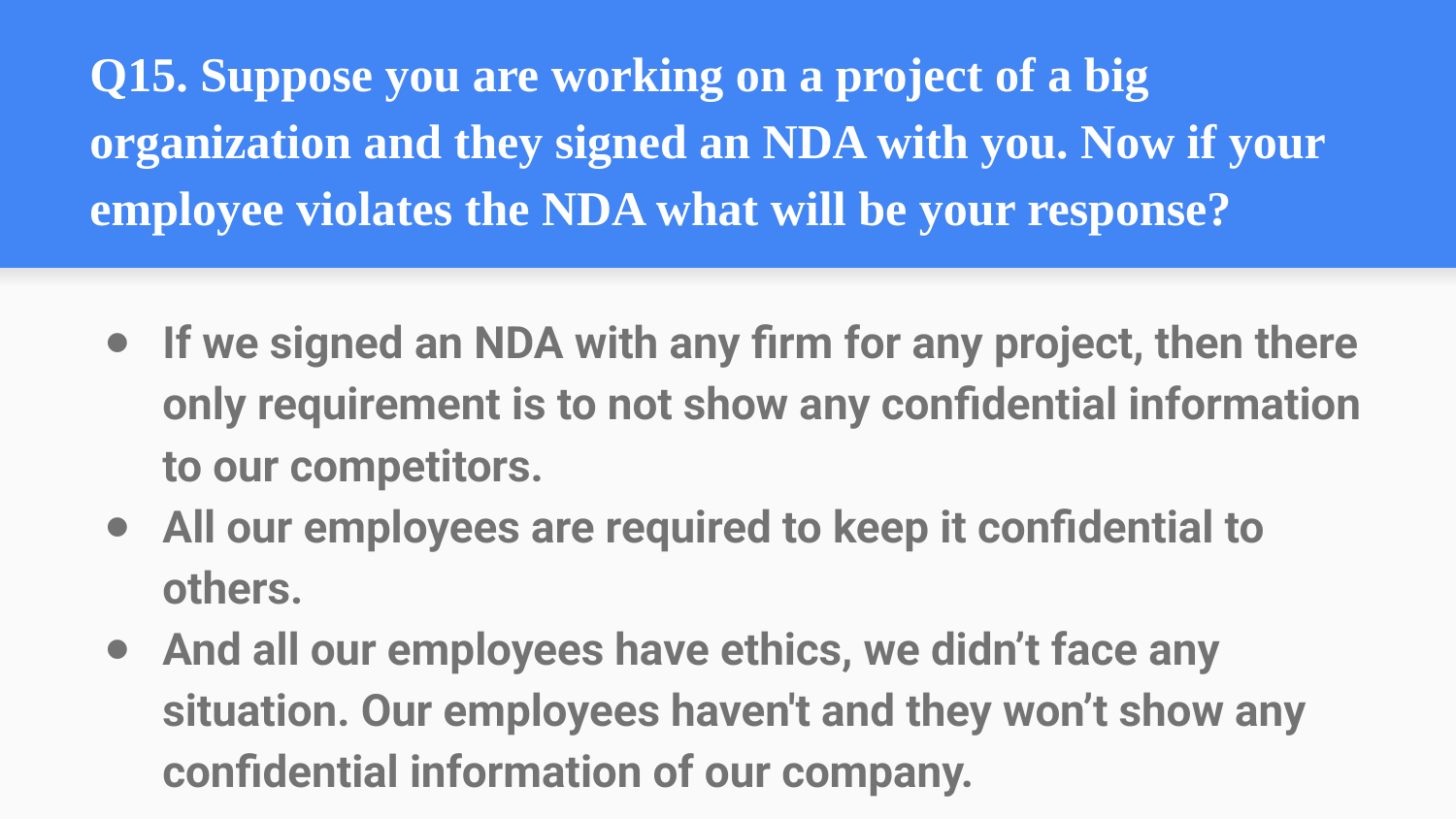

# Q15. Suppose you are working on a project of a big organization and they signed an NDA with you. Now if your employee violates the NDA what will be your response?
If we signed an NDA with any firm for any project, then there only requirement is to not show any confidential information to our competitors.
All our employees are required to keep it confidential to others.
And all our employees have ethics, we didn’t face any situation. Our employees haven't and they won’t show any confidential information of our company.